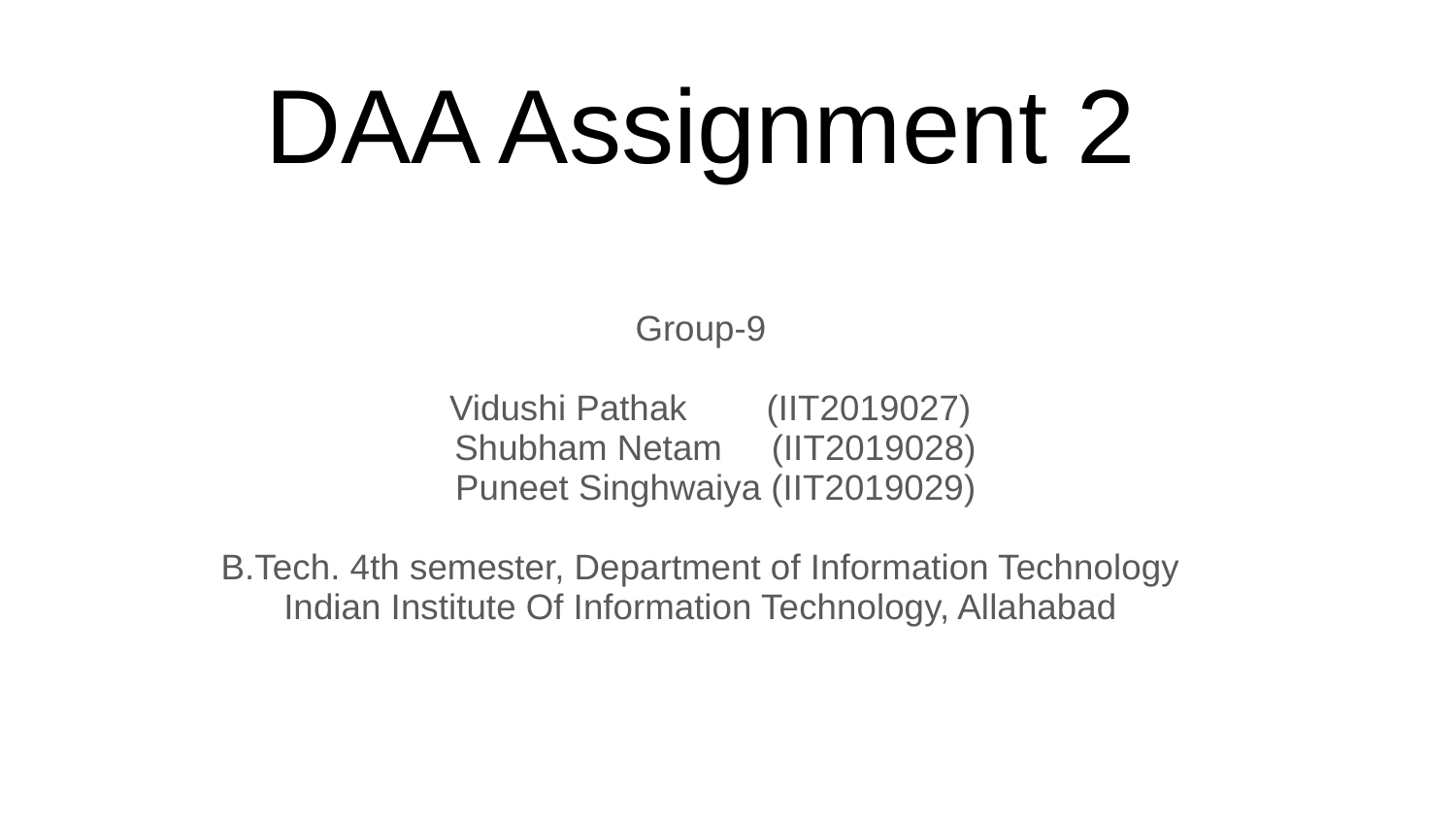

# DAA Assignment 2
Group-9

  Vidushi Pathak        (IIT2019027)
   Shubham Netam     (IIT2019028)
   Puneet Singhwaiya (IIT2019029)

B.Tech. 4th semester, Department of Information Technology
Indian Institute Of Information Technology, Allahabad